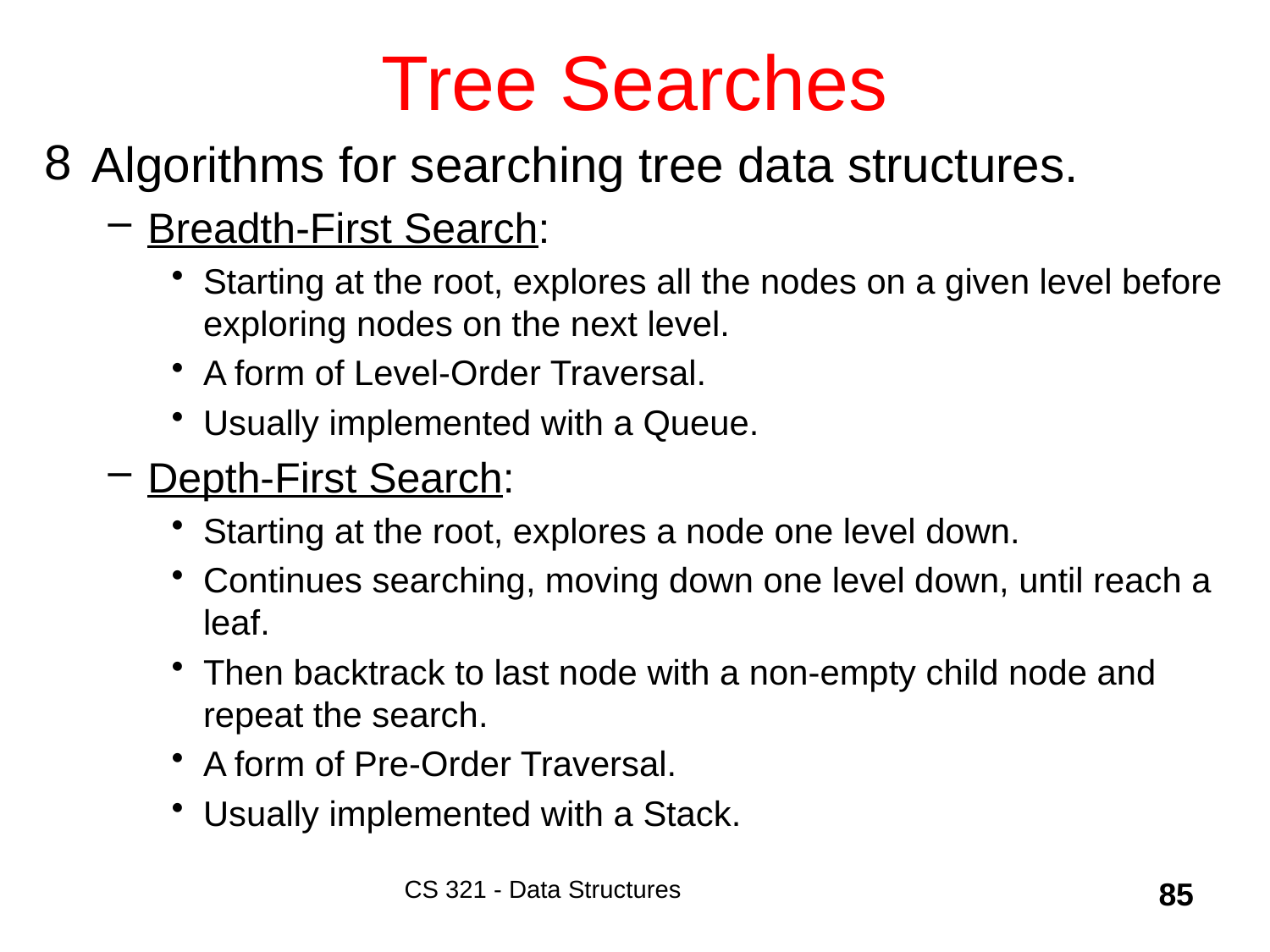

# Tree Searches
Algorithms for searching tree data structures.
Breadth-First Search:
Starting at the root, explores all the nodes on a given level before exploring nodes on the next level.
A form of Level-Order Traversal.
Usually implemented with a Queue.
Depth-First Search:
Starting at the root, explores a node one level down.
Continues searching, moving down one level down, until reach a leaf.
Then backtrack to last node with a non-empty child node and repeat the search.
A form of Pre-Order Traversal.
Usually implemented with a Stack.
CS 321 - Data Structures
85